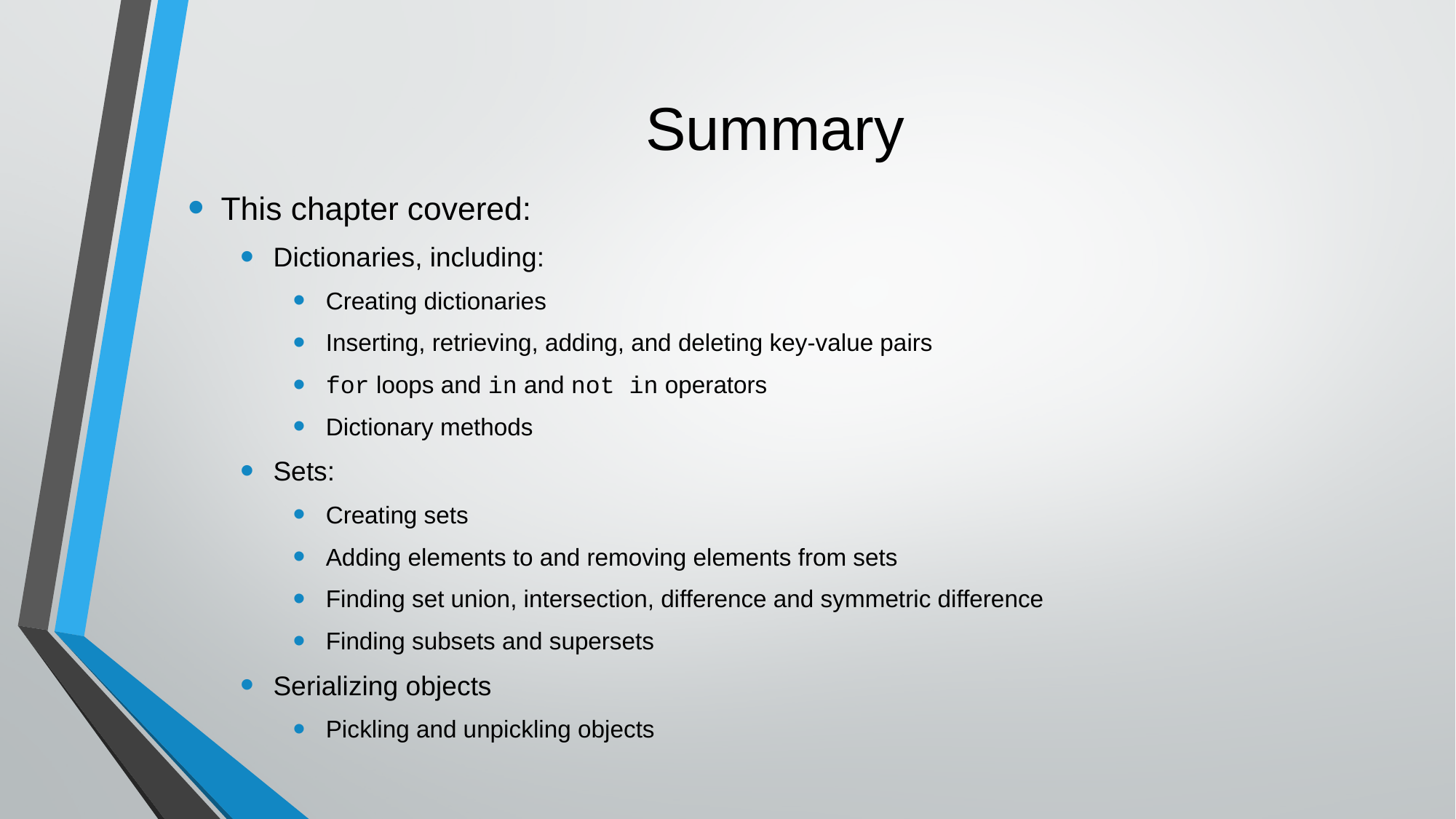

# Summary
This chapter covered:
Dictionaries, including:
Creating dictionaries
Inserting, retrieving, adding, and deleting key-value pairs
for loops and in and not in operators
Dictionary methods
Sets:
Creating sets
Adding elements to and removing elements from sets
Finding set union, intersection, difference and symmetric difference
Finding subsets and supersets
Serializing objects
Pickling and unpickling objects